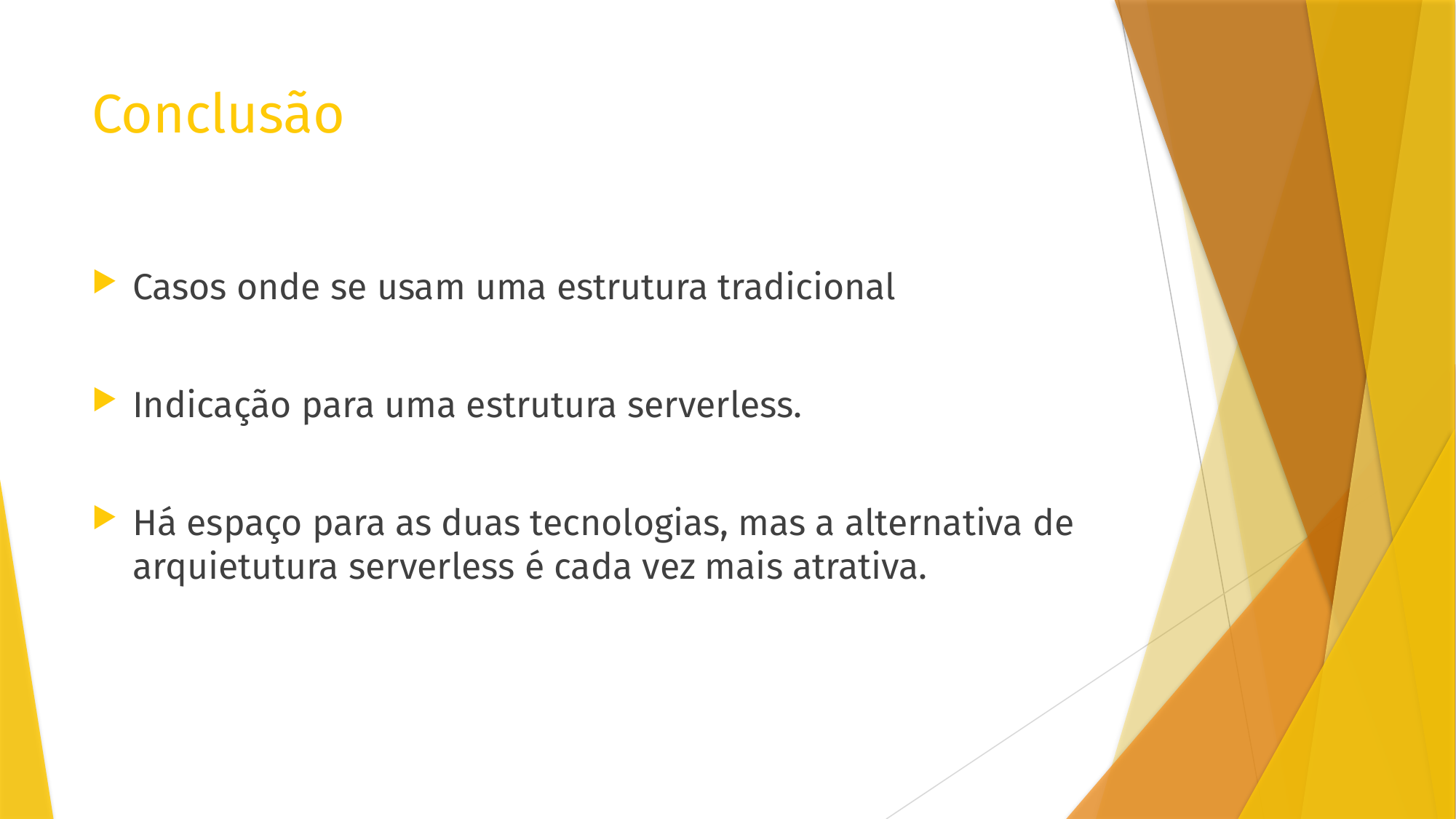

# Conclusão
Casos onde se usam uma estrutura tradicional

Indicação para uma estrutura serverless.

Há espaço para as duas tecnologias, mas a alternativa de arquietutura serverless é cada vez mais atrativa.